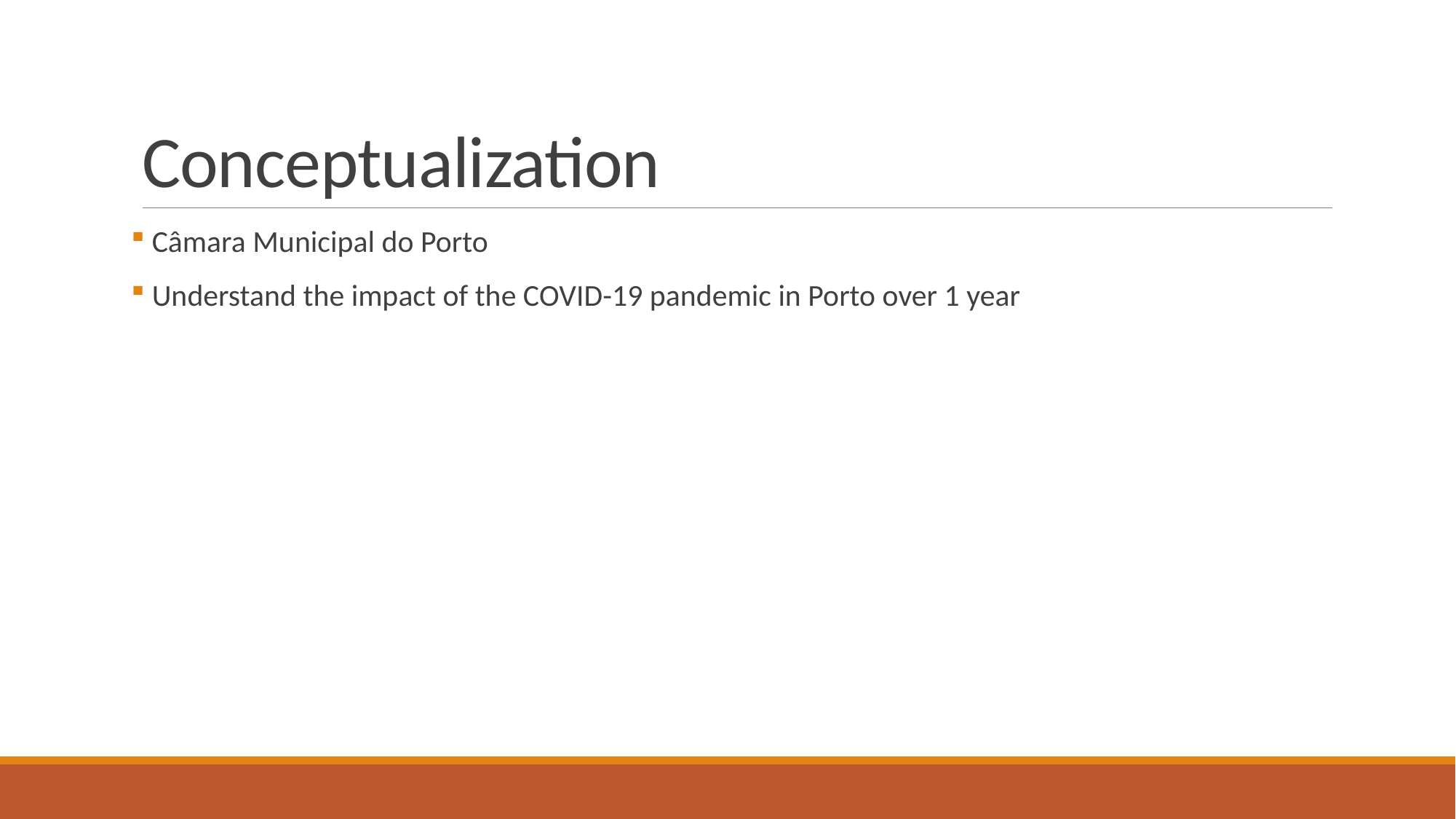

# Conceptualization
 Câmara Municipal do Porto
 Understand the impact of the COVID-19 pandemic in Porto over 1 year